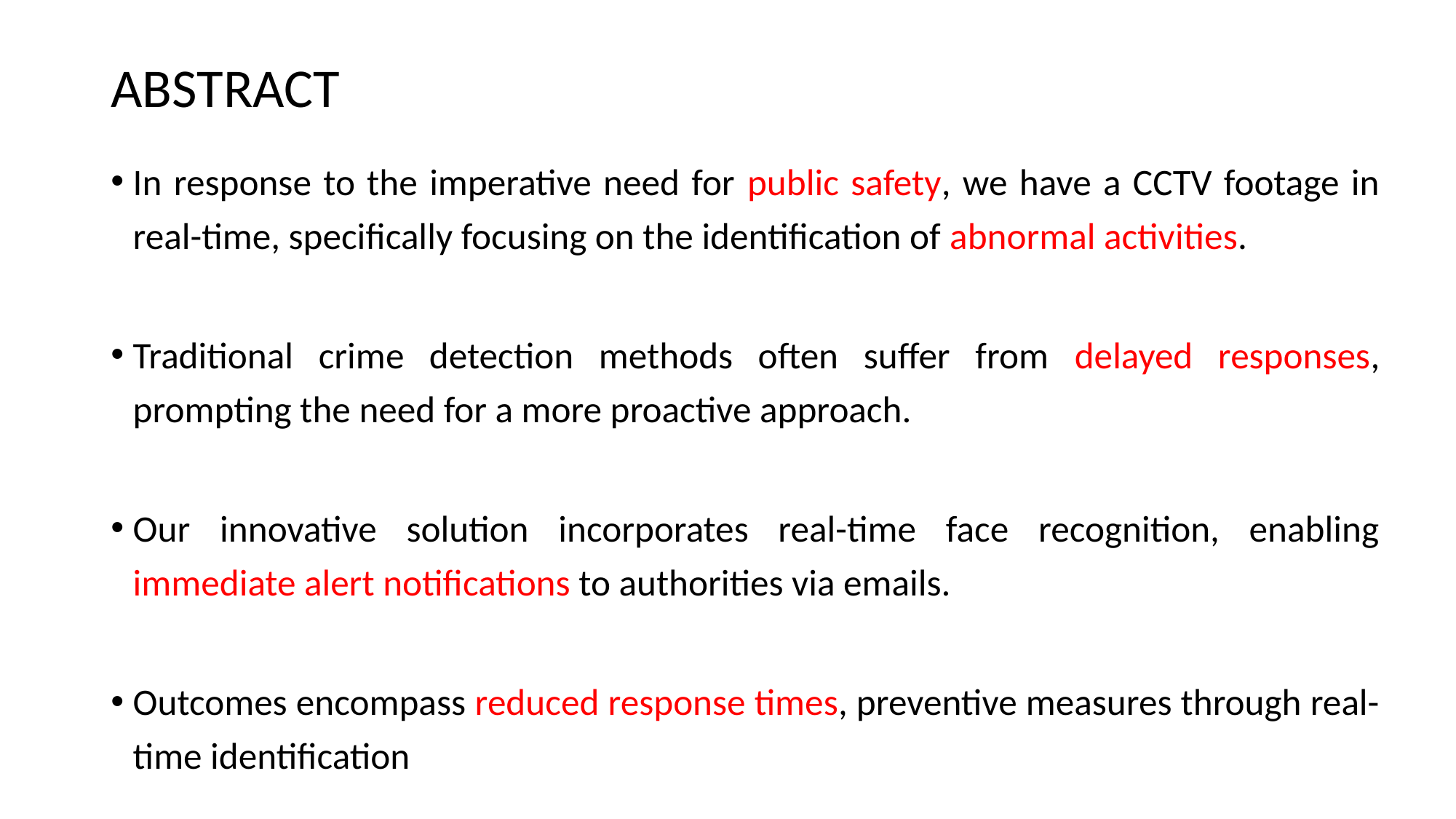

# ABSTRACT

In response to the imperative need for public safety, we have a CCTV footage in real-time, specifically focusing on the identification of abnormal activities.

Traditional crime detection methods often suffer from delayed responses, prompting the need for a more proactive approach.

Our innovative solution incorporates real-time face recognition, enabling immediate alert notifications to authorities via emails.

Outcomes encompass reduced response times, preventive measures through real-time identification